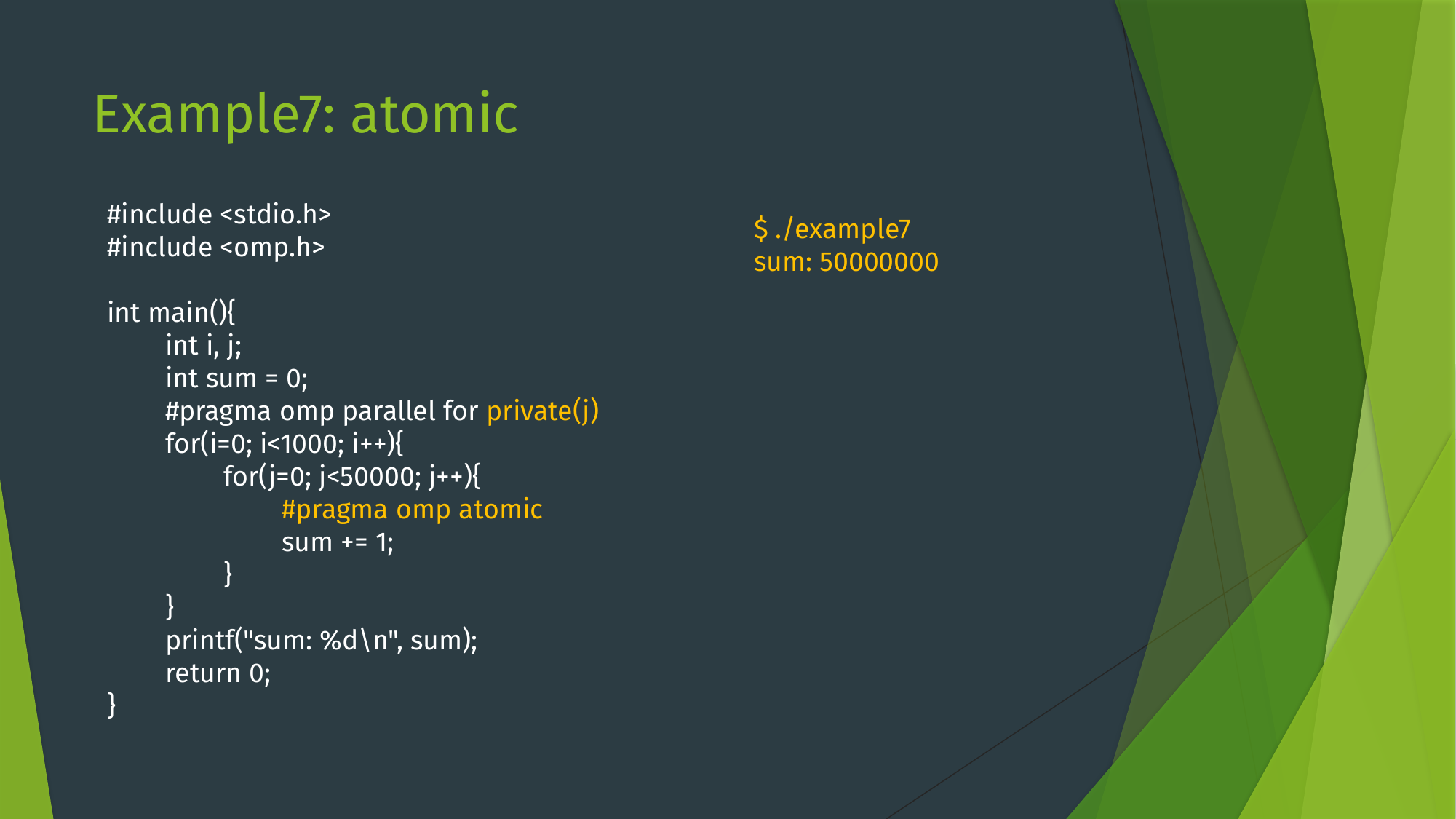

# Example7: atomic
#include <stdio.h>
#include <omp.h>

int main(){
        int i, j;
        int sum = 0;
        #pragma omp parallel for private(j)
        for(i=0; i<1000; i++){
                for(j=0; j<50000; j++){
                        #pragma omp atomic
                        sum += 1;
                }
        }
        printf("sum: %d\n", sum);
        return 0;
}
$ ./example7
sum: 50000000